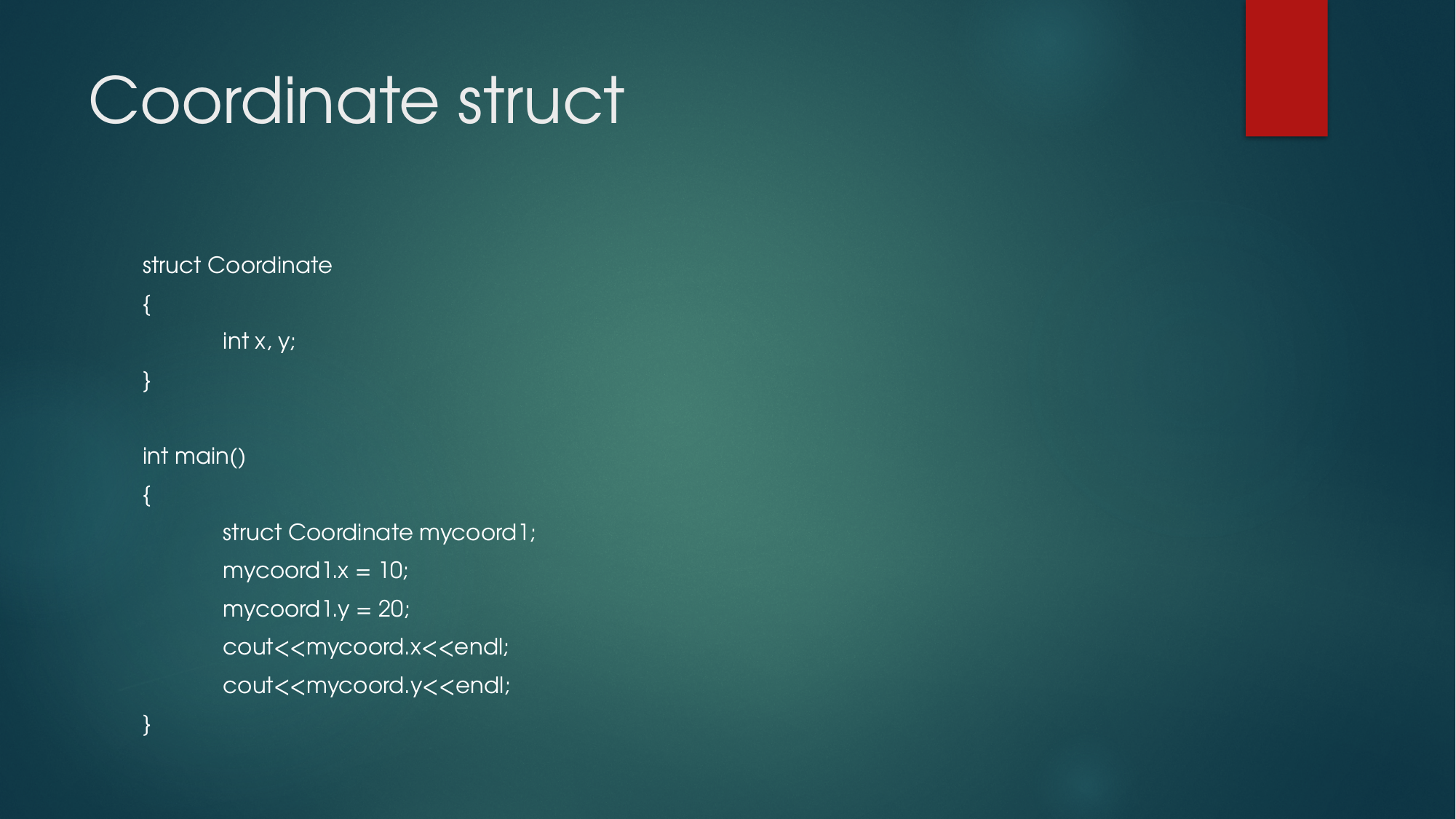

# Coordinate struct
struct Coordinate
{
	int x, y;
}

int main()
{
	struct Coordinate mycoord1;
	mycoord1.x = 10;
	mycoord1.y = 20;
	cout<<mycoord.x<<endl;
	cout<<mycoord.y<<endl;
}